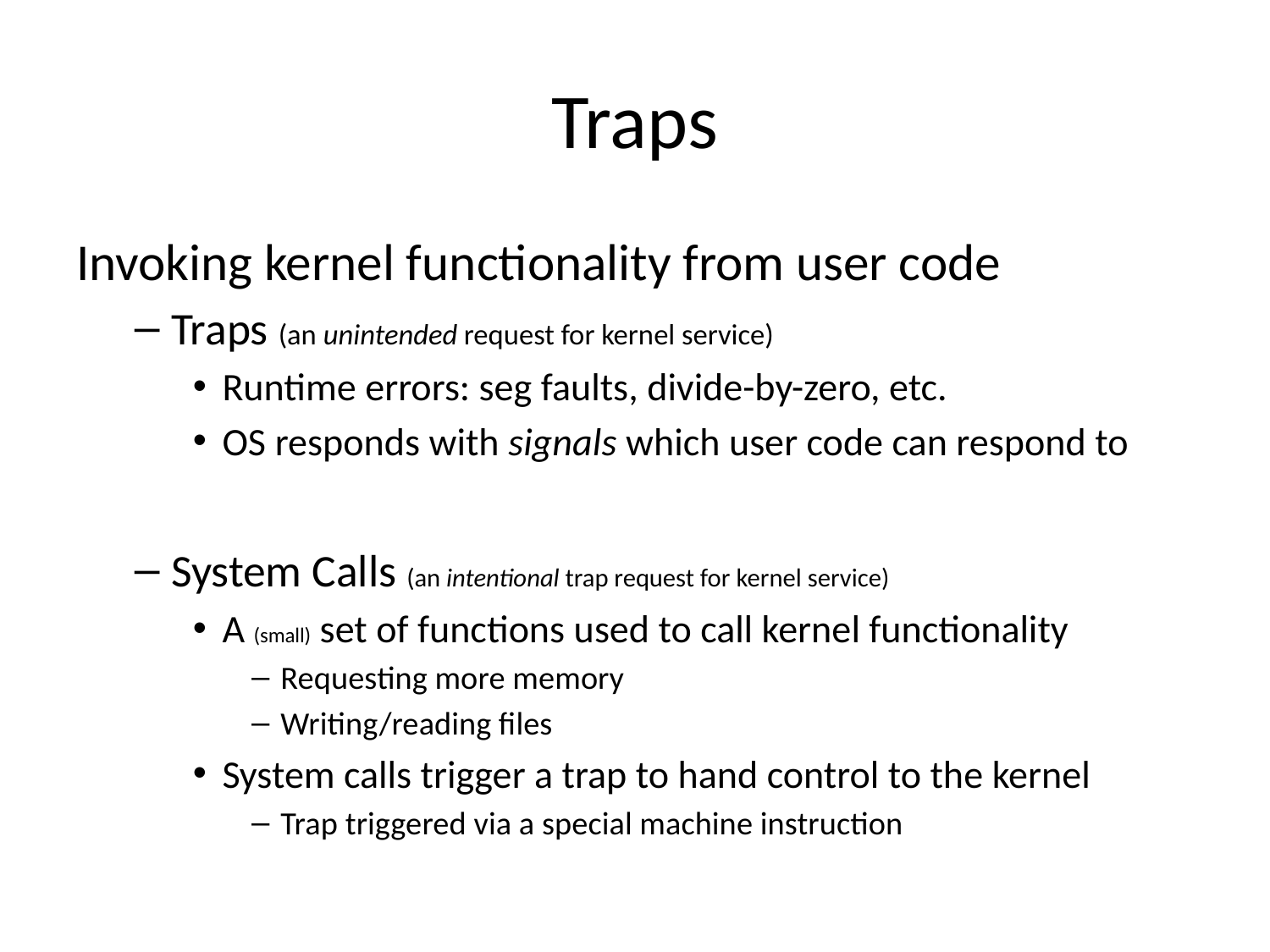

# Traps
Invoking kernel functionality from user code
Traps (an unintended request for kernel service)
Runtime errors: seg faults, divide-by-zero, etc.
OS responds with signals which user code can respond to

System Calls (an intentional trap request for kernel service)
A (small) set of functions used to call kernel functionality
Requesting more memory
Writing/reading files
System calls trigger a trap to hand control to the kernel
Trap triggered via a special machine instruction